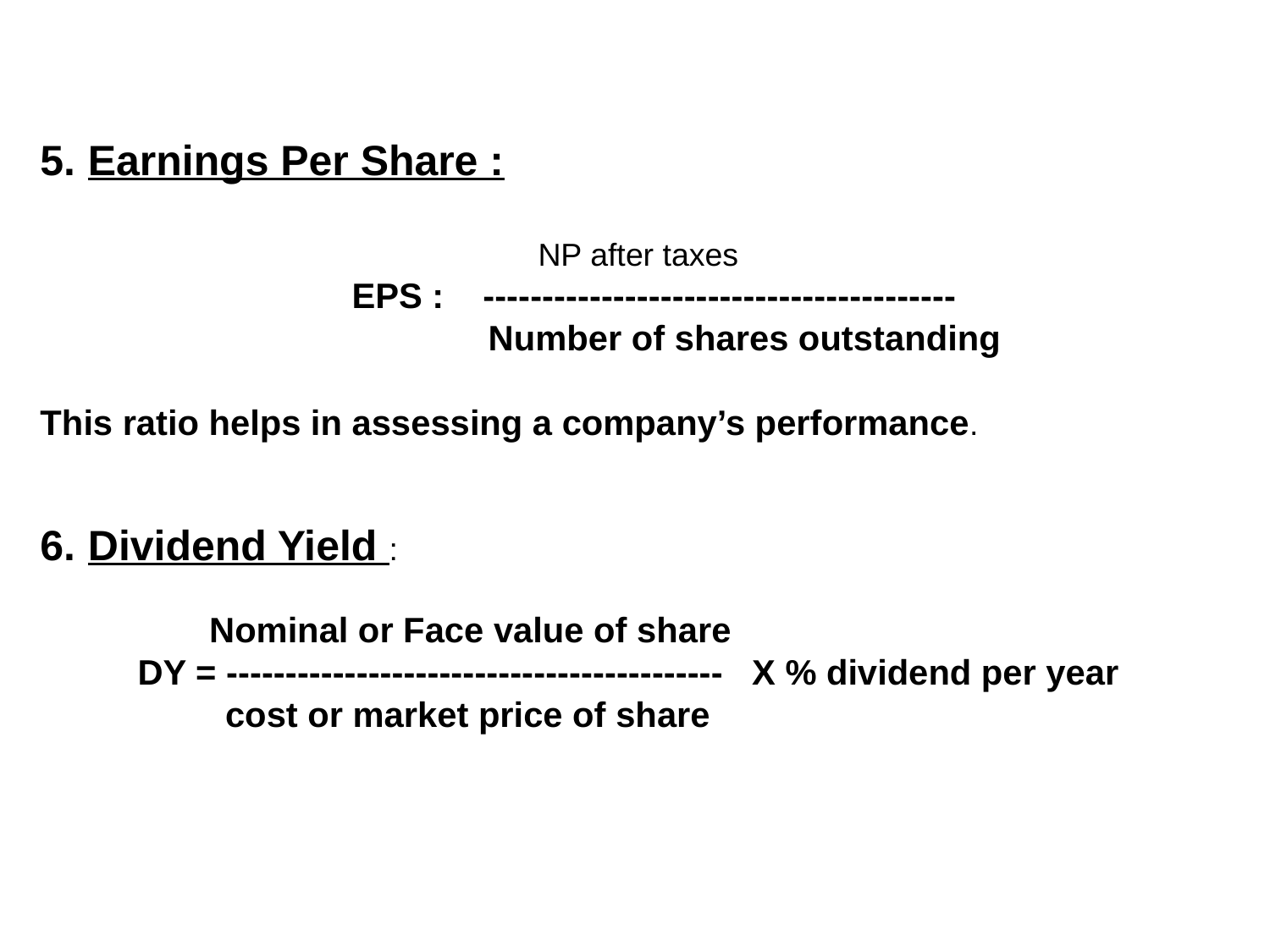

Earnings Per Share :

                                                        NP after taxes
                                EPS :    ----------------------------------------
                                              Number of shares outstanding

This ratio helps in assessing a company’s performance.

Dividend Yield :

                   Nominal or Face value of share
          DY = ------------------------------------------   X % dividend per year
                   cost or market price of share